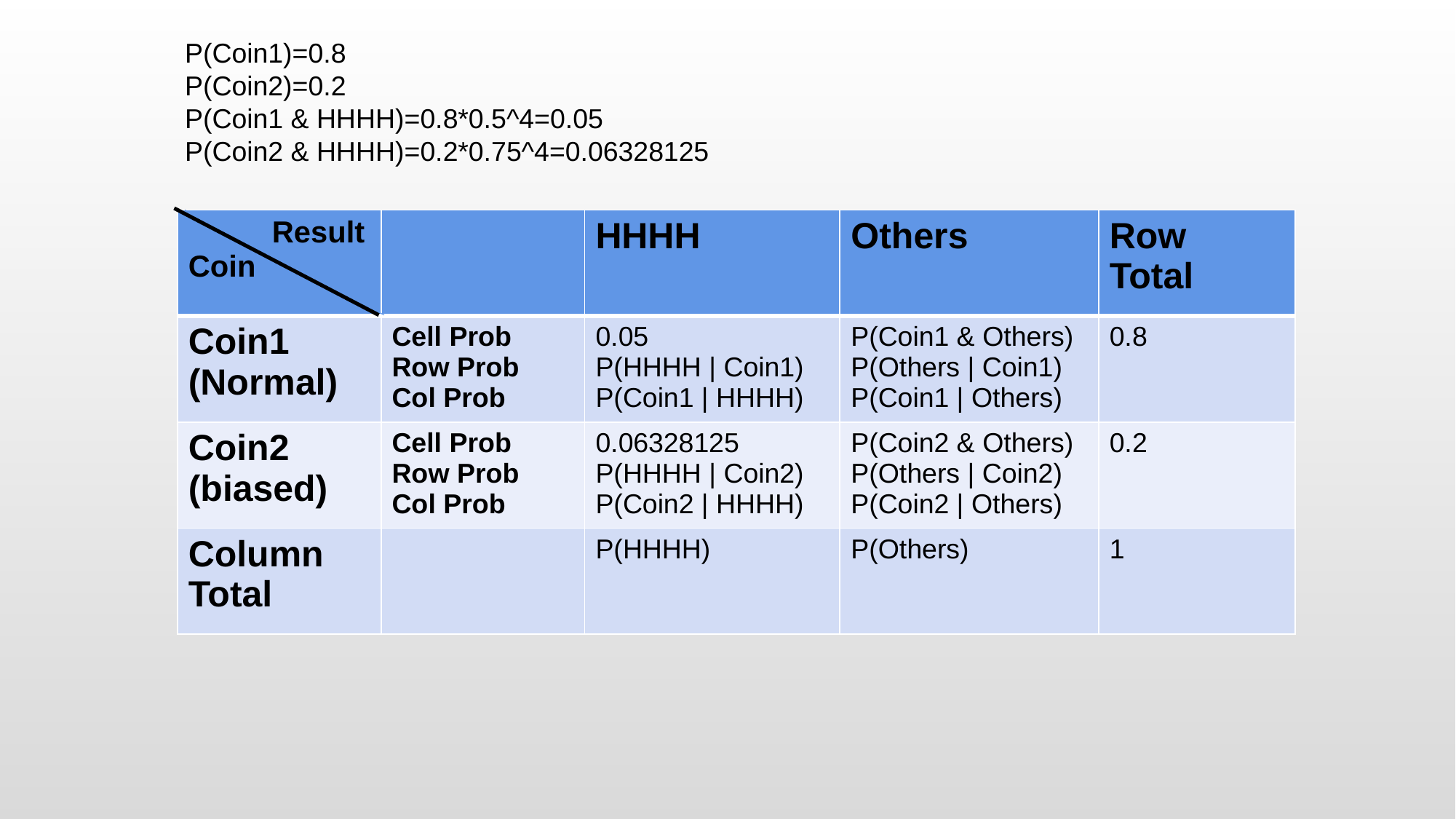

P(Coin1)=0.8
P(Coin2)=0.2
P(Coin1 & HHHH)=0.8*0.5^4=0.05
P(Coin2 & HHHH)=0.2*0.75^4=0.06328125
| Result Coin |  | HHHH | Others | Row Total |
| --- | --- | --- | --- | --- |
| Coin1 (Normal) | Cell Prob Row Prob Col Prob | 0.05 P(HHHH | Coin1) P(Coin1 | HHHH) | P(Coin1 & Others) P(Others | Coin1) P(Coin1 | Others) | 0.8 |
| Coin2 (biased) | Cell Prob Row Prob Col Prob | 0.06328125 P(HHHH | Coin2) P(Coin2 | HHHH) | P(Coin2 & Others) P(Others | Coin2) P(Coin2 | Others) | 0.2 |
| Column Total |  | P(HHHH) | P(Others) | 1 |